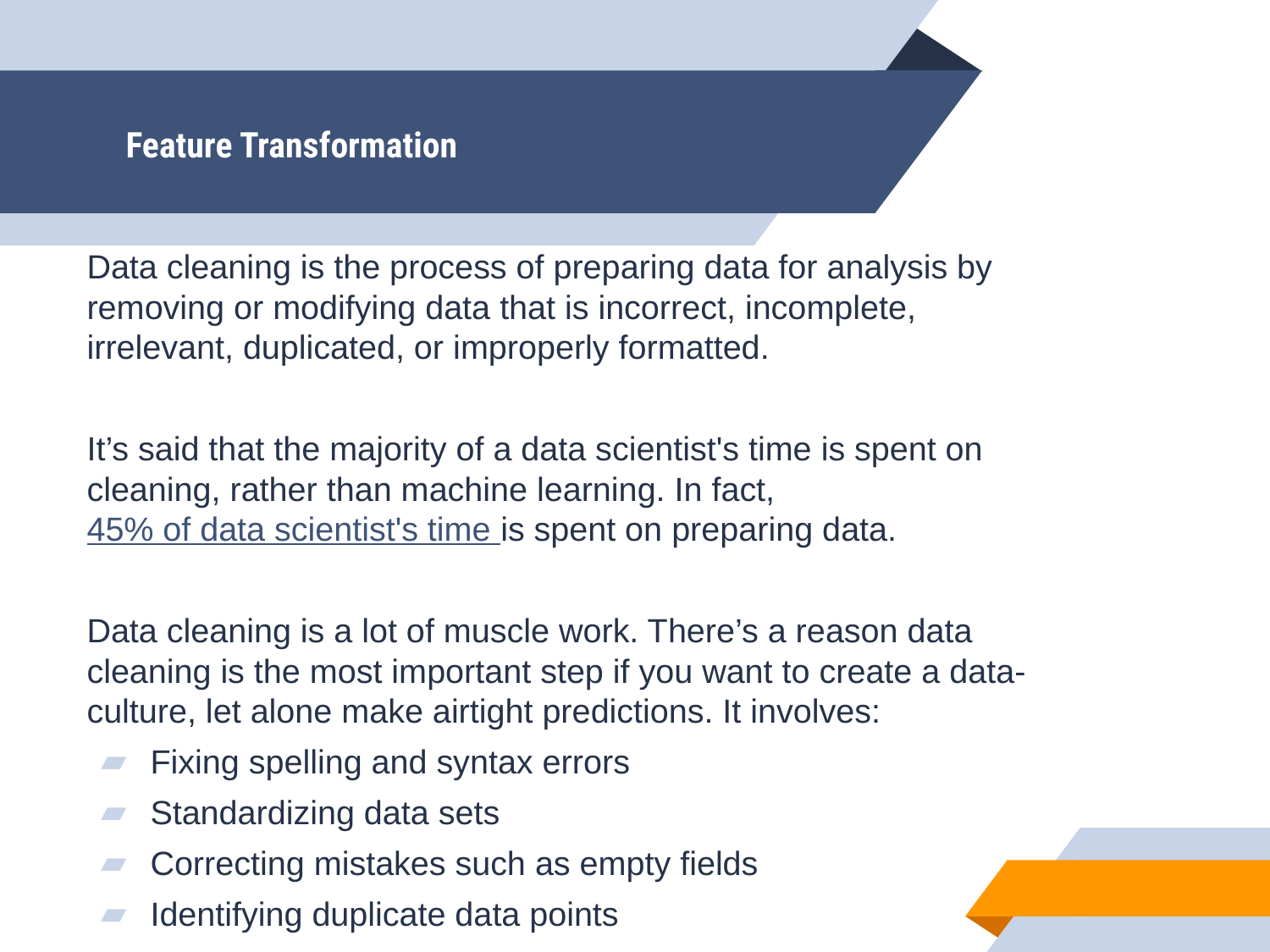

# Feature Transformation
Data cleaning is the process of preparing data for analysis by removing or modifying data that is incorrect, incomplete, irrelevant, duplicated, or improperly formatted.

It’s said that the majority of a data scientist's time is spent on cleaning, rather than machine learning. In fact, 45% of data scientist's time is spent on preparing data.

Data cleaning is a lot of muscle work. There’s a reason data cleaning is the most important step if you want to create a data-culture, let alone make airtight predictions. It involves:
Fixing spelling and syntax errors
Standardizing data sets
Correcting mistakes such as empty fields
Identifying duplicate data points